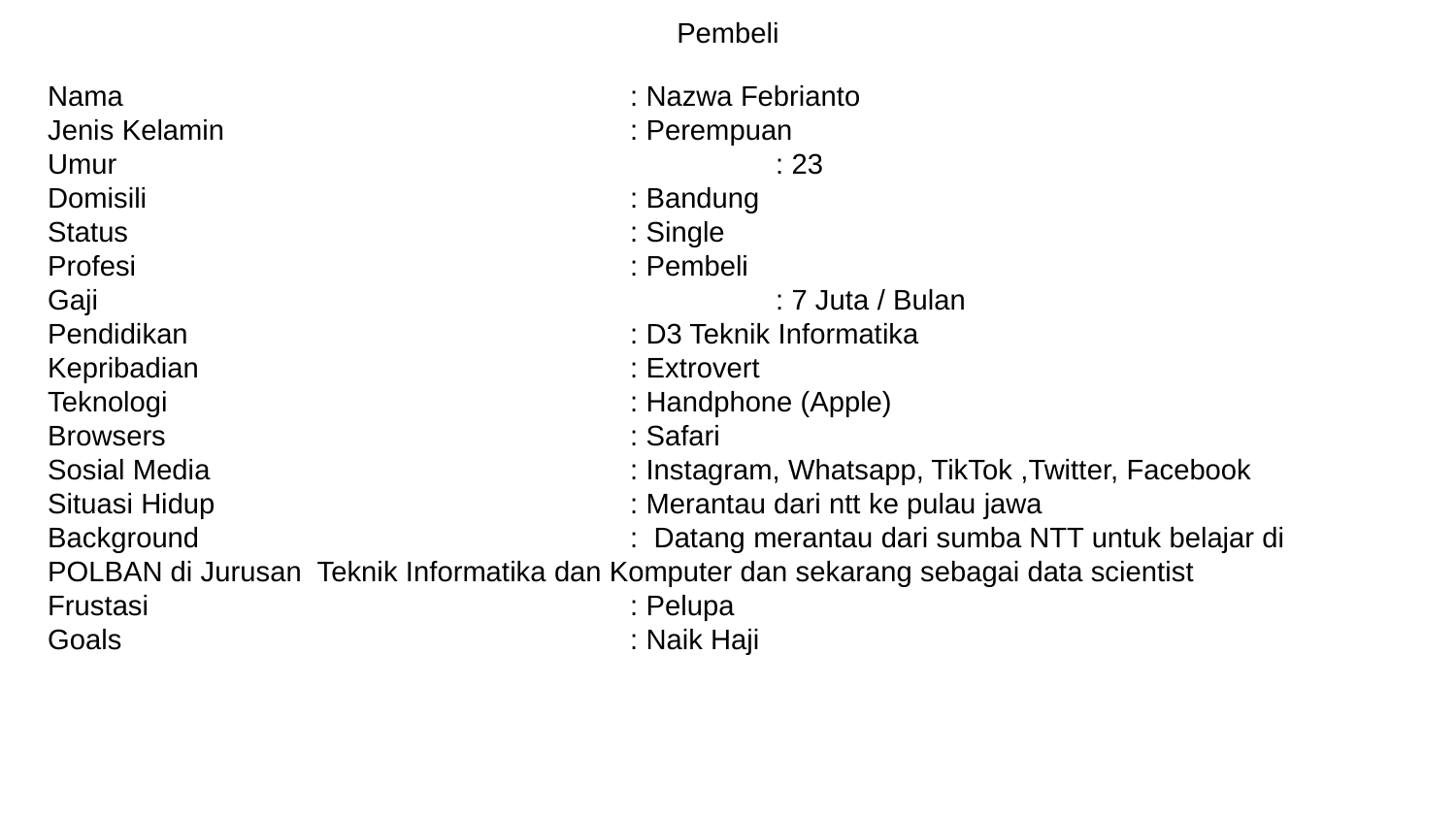

Pembeli
Nama				: Nazwa Febrianto
Jenis Kelamin			: Perempuan
Umur					: 23
Domisili				: Bandung
Status				: Single
Profesi				: Pembeli
Gaji					: 7 Juta / Bulan
Pendidikan				: D3 Teknik Informatika
Kepribadian			: Extrovert
Teknologi				: Handphone (Apple)
Browsers				: Safari
Sosial Media			: Instagram, Whatsapp, TikTok ,Twitter, Facebook
Situasi Hidup			: Merantau dari ntt ke pulau jawa
Background			:  Datang merantau dari sumba NTT untuk belajar di POLBAN di Jurusan  Teknik Informatika dan Komputer dan sekarang sebagai data scientist
Frustasi				: Pelupa
Goals				: Naik Haji